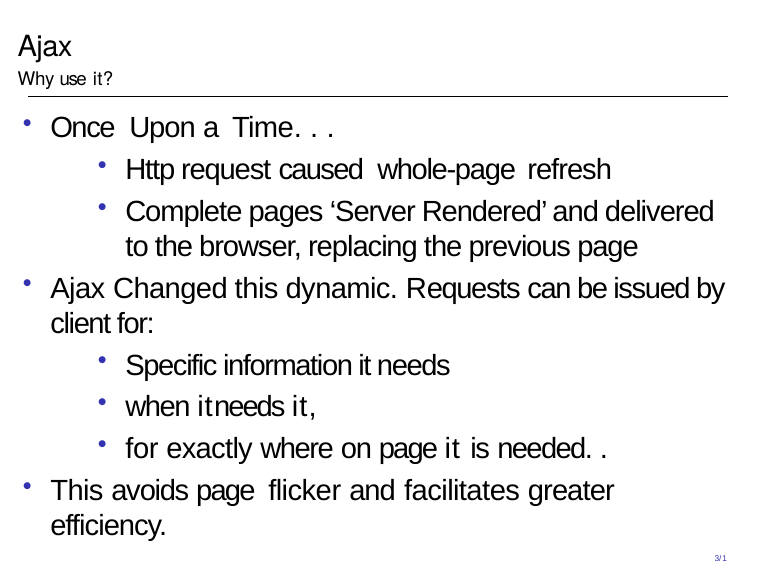

# Ajax
Why use it?
Once  Upon a  Time. . .
Http request caused  whole-page refresh
Complete pages ‘Server Rendered’ and delivered to the browser, replacing the previous page
Ajax Changed this dynamic. Requests can be issued by client for:
Specific information it needs
when itneeds it,
for exactly where on page it is needed. .
This avoids page  flicker and facilitates greater efficiency.
3/1